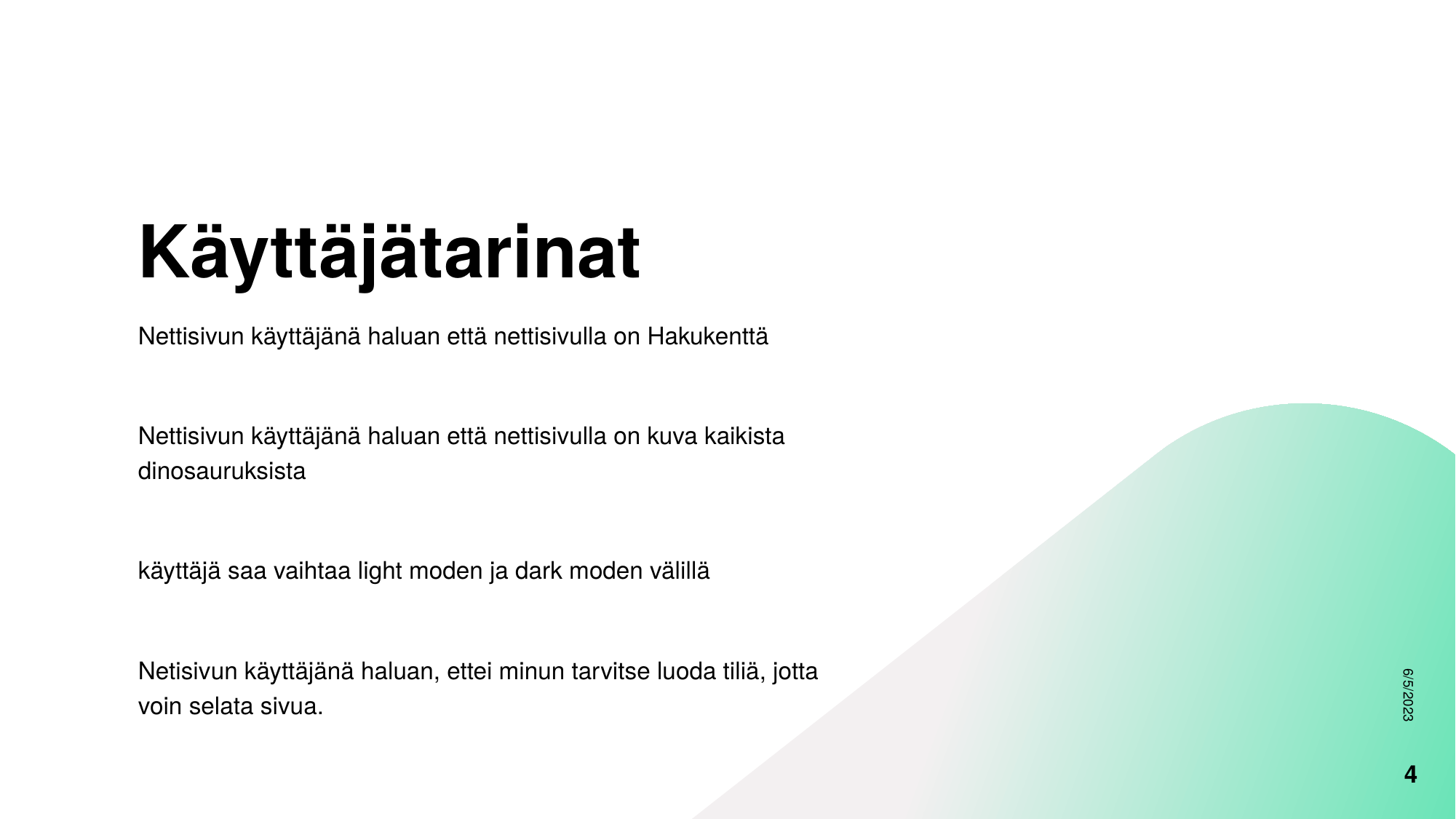

# Käyttäjätarinat
Nettisivun käyttäjänä haluan että nettisivulla on Hakukenttä

Nettisivun käyttäjänä haluan että nettisivulla on kuva kaikista dinosauruksista

käyttäjä saa vaihtaa light moden ja dark moden välillä

Netisivun käyttäjänä haluan, ettei minun tarvitse luoda tiliä, jotta voin selata sivua.

6/5/2023
4